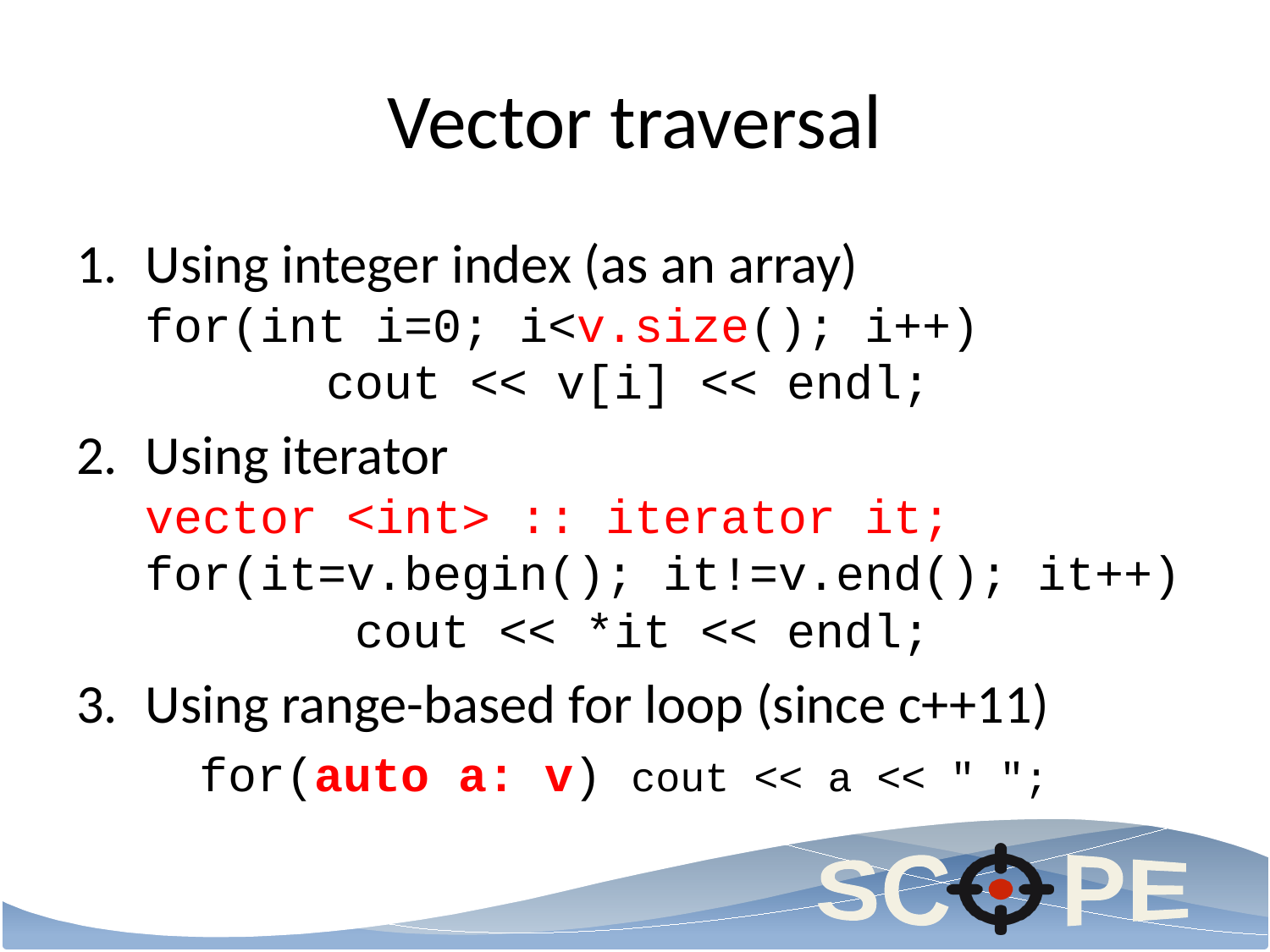

# Vector traversal
Using integer index (as an array)
for(int i=0; i<v.size(); i++)
	  cout << v[i] << endl;
Using iterator
vector <int> :: iterator it;
for(it=v.begin(); it!=v.end(); it++)
	   cout << *it << endl;
Using range-based for loop (since c++11)
	for(auto a: v) cout << a << " ";